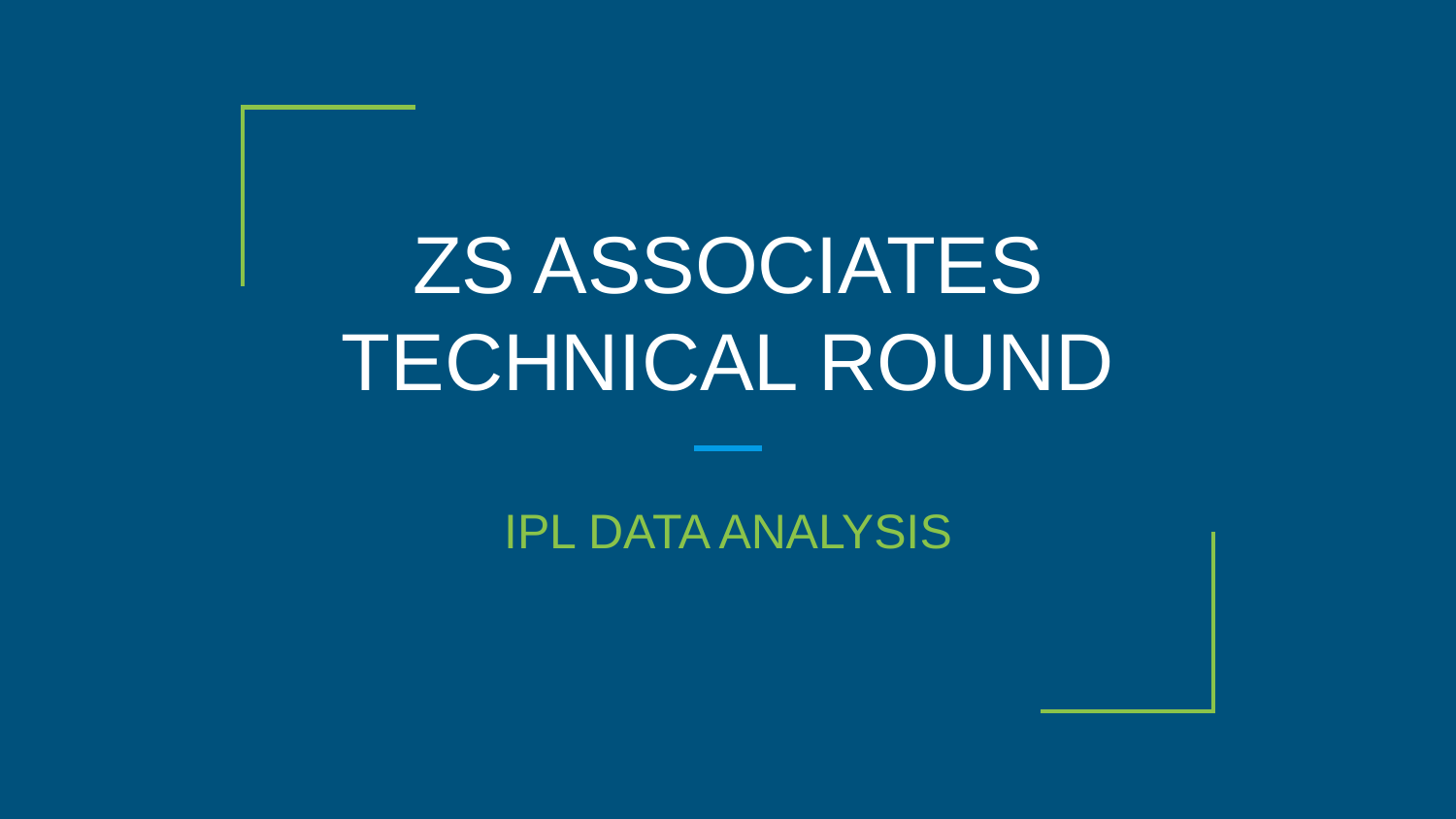

# ZS ASSOCIATES TECHNICAL ROUND
IPL DATA ANALYSIS